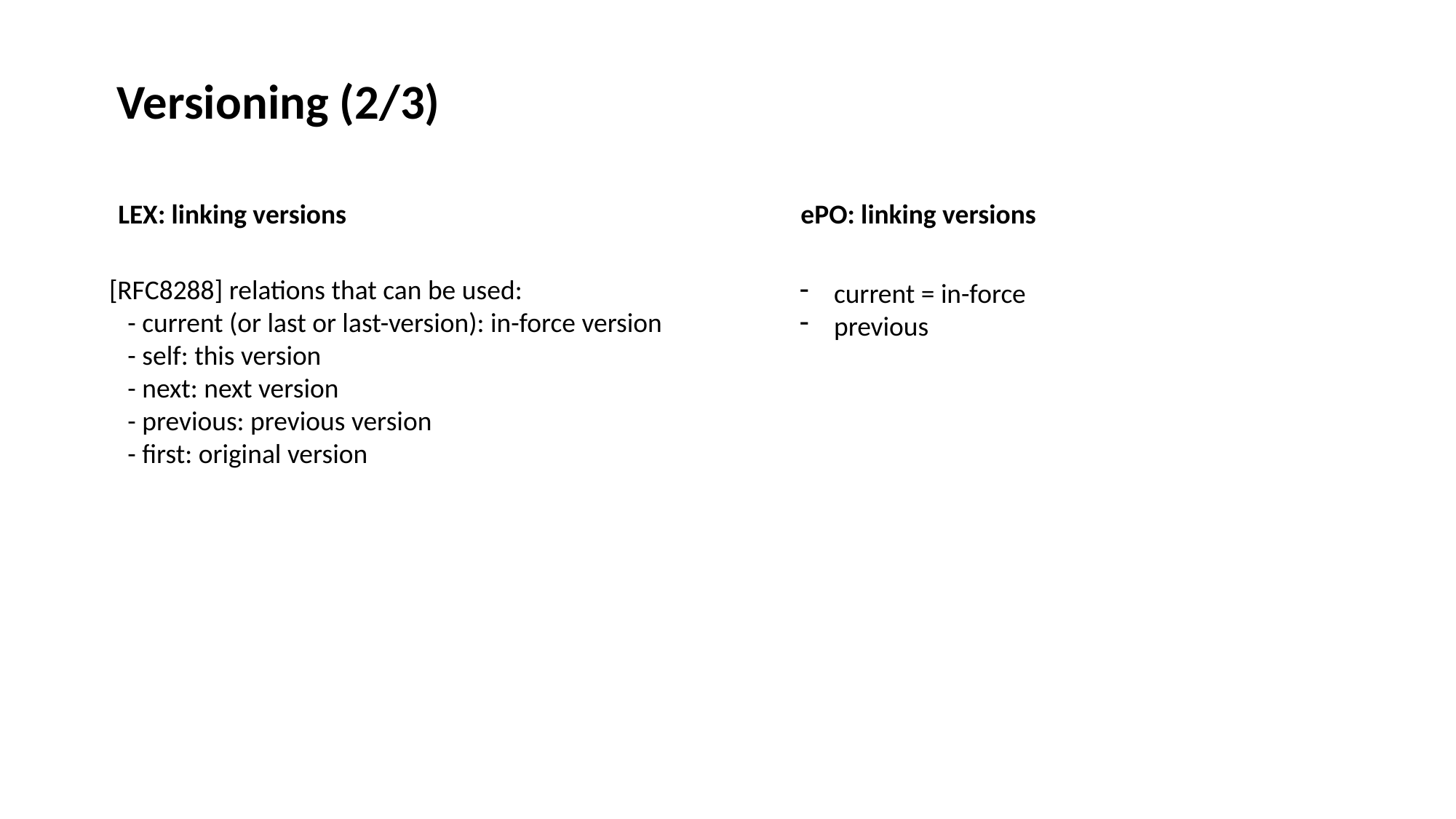

Versioning (2/3)
LEX: linking versions
ePO: linking versions

current = in-force
previous

[RFC8288] relations that can be used:
   - current (or last or last-version): in-force version
   - self: this version
   - next: next version
   - previous: previous version
   - first: original version